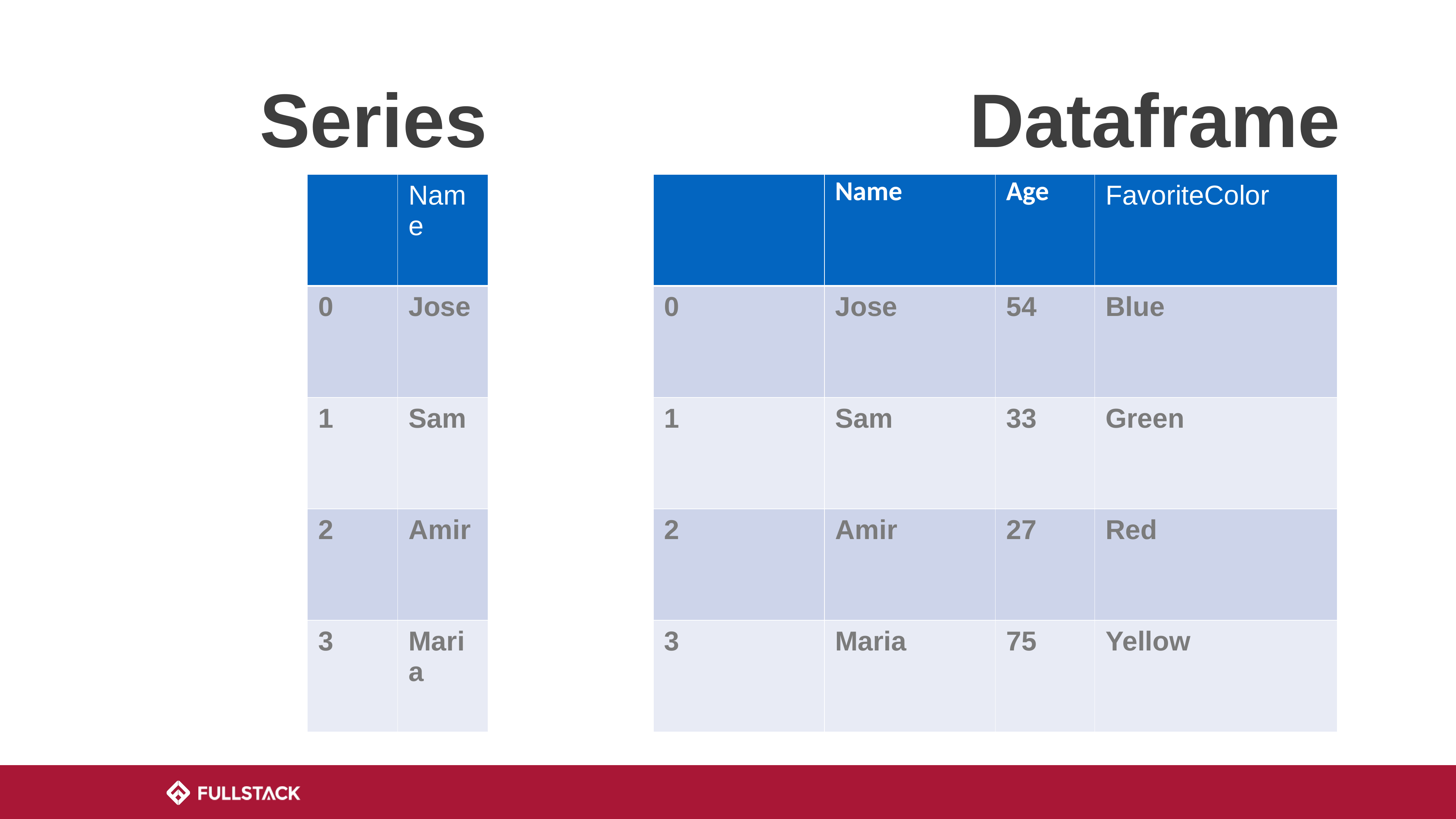

# Series						 			Dataframe
|  | Name |
| --- | --- |
| 0 | Jose |
| 1 | Sam |
| 2 | Amir |
| 3 | Maria |
|  | Name | Age | FavoriteColor |
| --- | --- | --- | --- |
| 0 | Jose | 54 | Blue |
| 1 | Sam | 33 | Green |
| 2 | Amir | 27 | Red |
| 3 | Maria | 75 | Yellow |